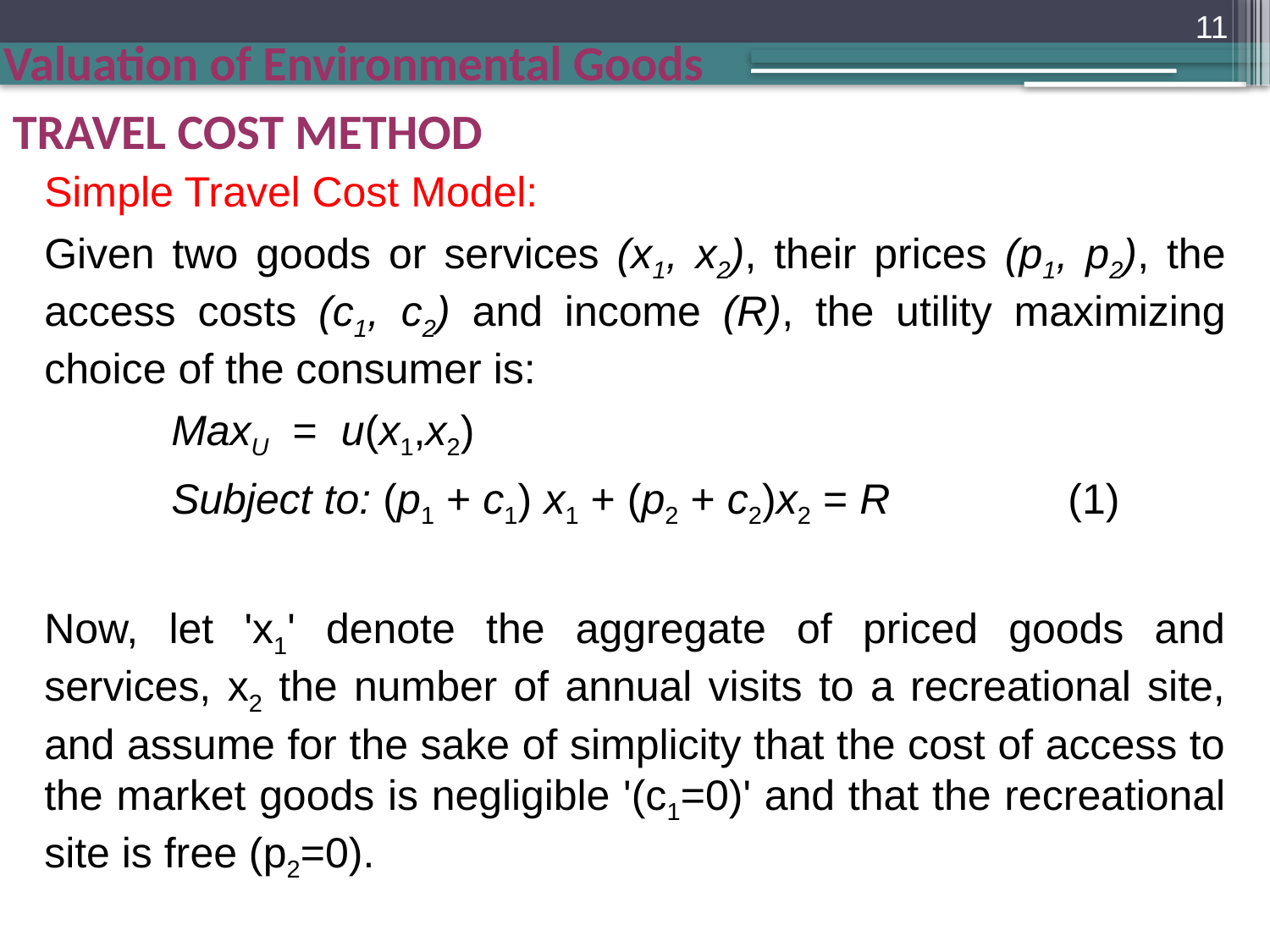

11
TRAVEL COST METHOD
Simple Travel Cost Model:
Given two goods or services (x1, x2), their prices (p1, p2), the access costs (c1, c2) and income (R), the utility maximizing choice of the consumer is:
	MaxU  =  u(x1,x2)
	Subject to: (p1 + c1) x1 + (p2 + c2)x2 = R               (1)

Now, let 'x1' denote the aggregate of priced goods and services, x2 the number of annual visits to a recreational site, and assume for the sake of simplicity that the cost of access to the market goods is negligible '(c1=0)' and that the recreational site is free (p2=0).